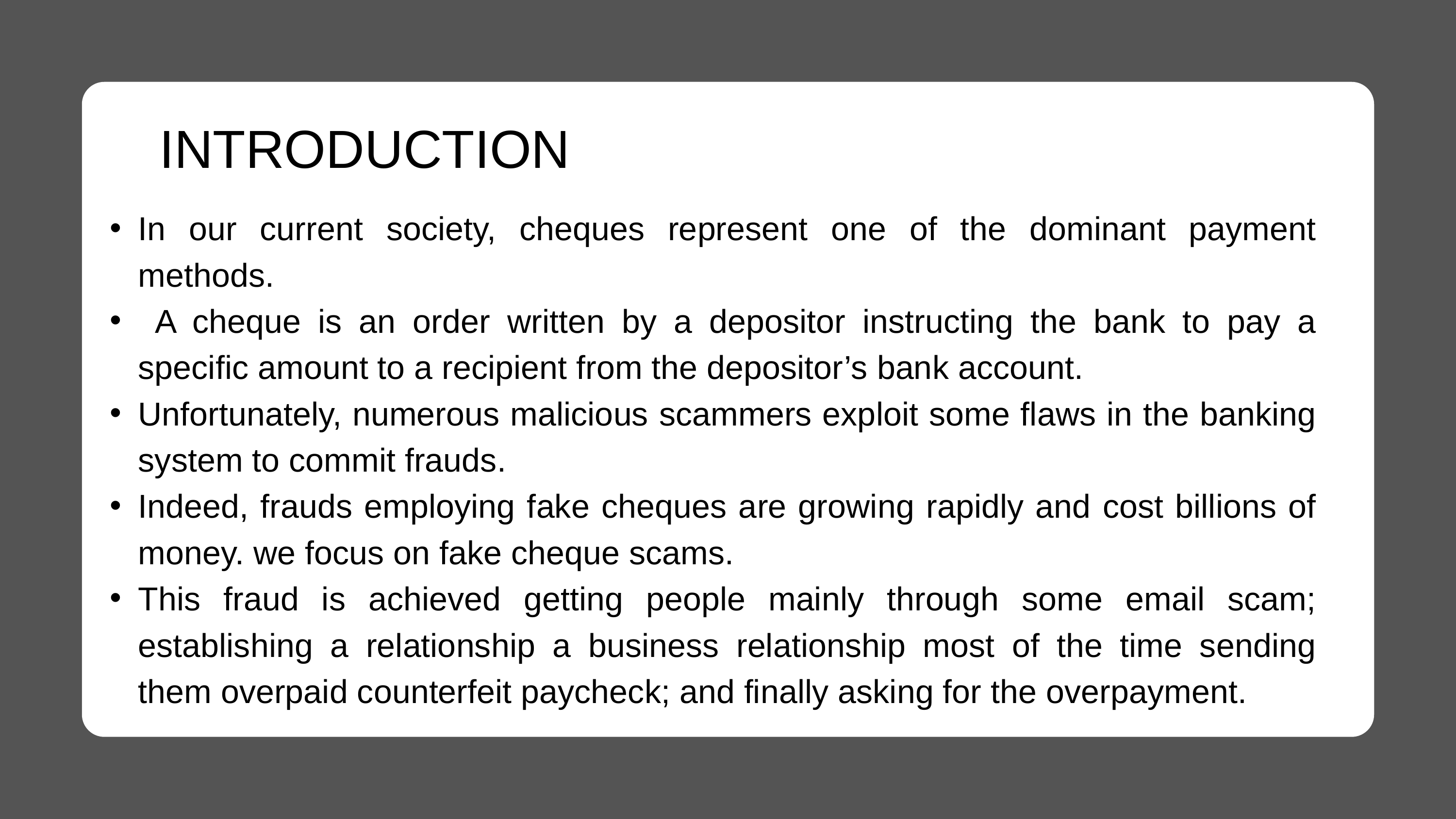

INTRODUCTION
In our current society, cheques represent one of the dominant payment methods.
 A cheque is an order written by a depositor instructing the bank to pay a specific amount to a recipient from the depositor’s bank account.
Unfortunately, numerous malicious scammers exploit some flaws in the banking system to commit frauds.
Indeed, frauds employing fake cheques are growing rapidly and cost billions of money. we focus on fake cheque scams.
This fraud is achieved getting people mainly through some email scam; establishing a relationship a business relationship most of the time sending them overpaid counterfeit paycheck; and finally asking for the overpayment.